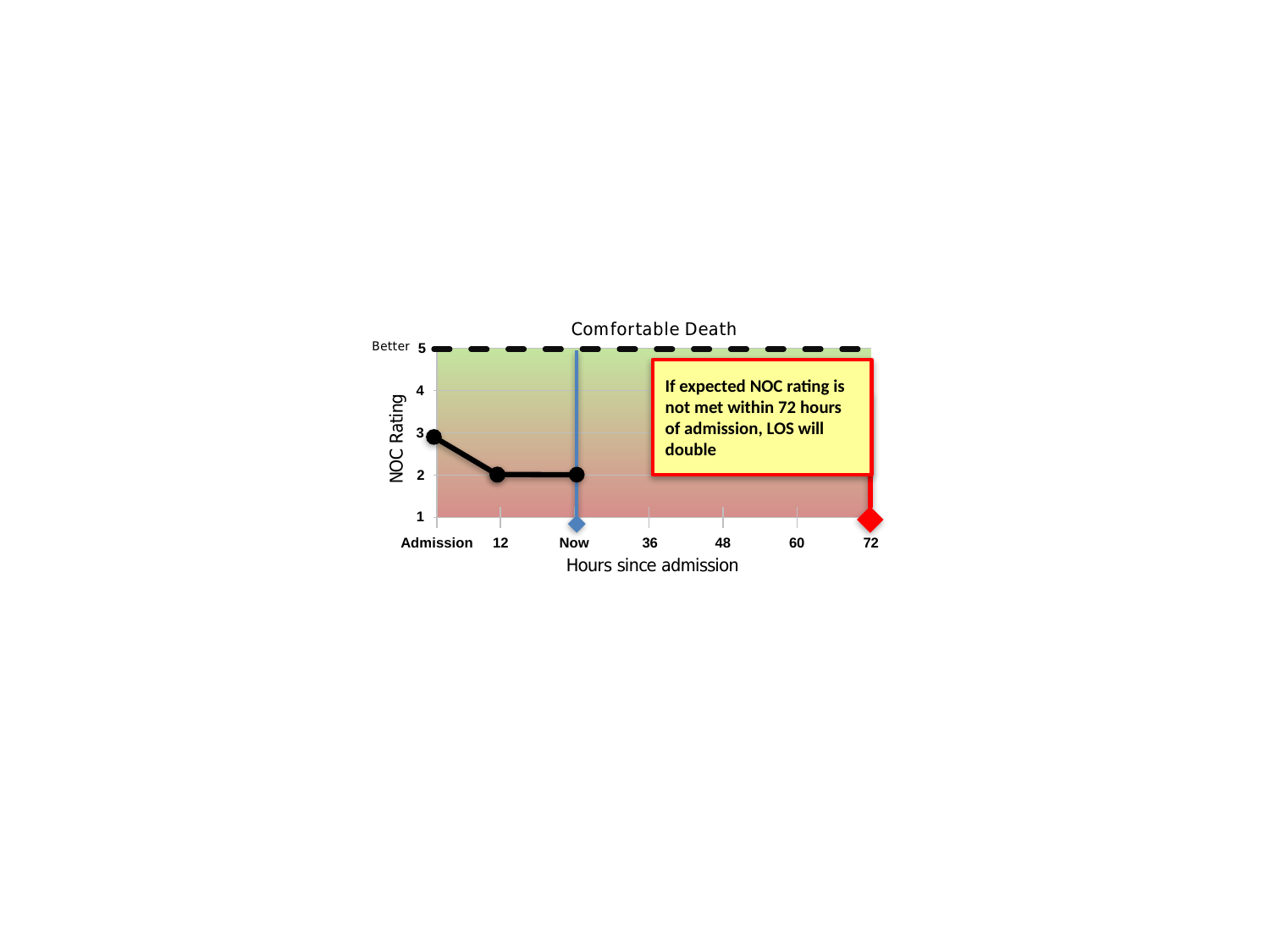

Comfortable Death
Better
If expected NOC rating is not met within 72 hours of admission, LOS will double
NOC Rating
Hours since admission